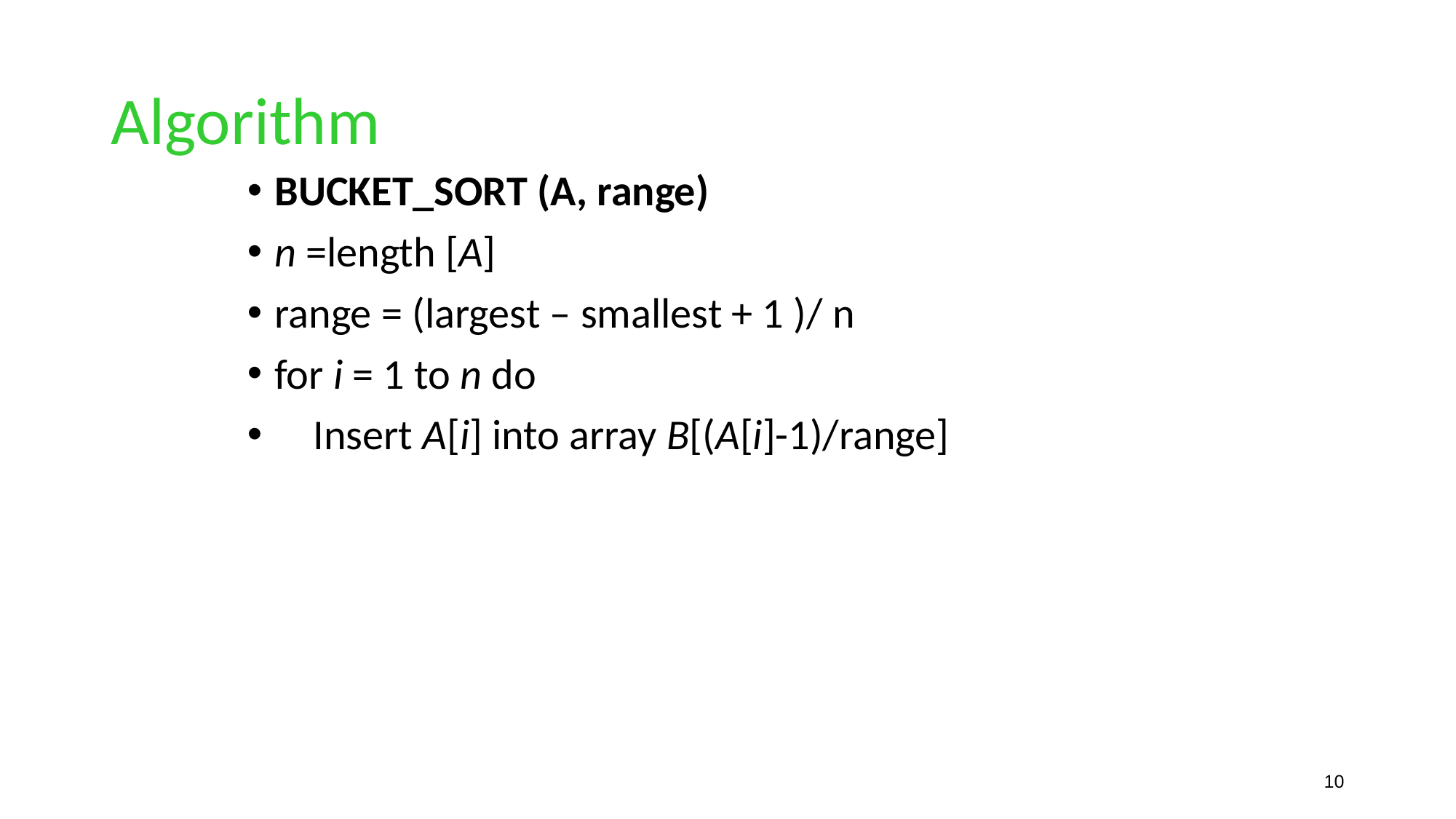

# Algorithm
BUCKET_SORT (A, range)
n =length [A]
range = (largest – smallest + 1 )/ n
for i = 1 to n do
    Insert A[i] into array B[(A[i]-1)/range]

10